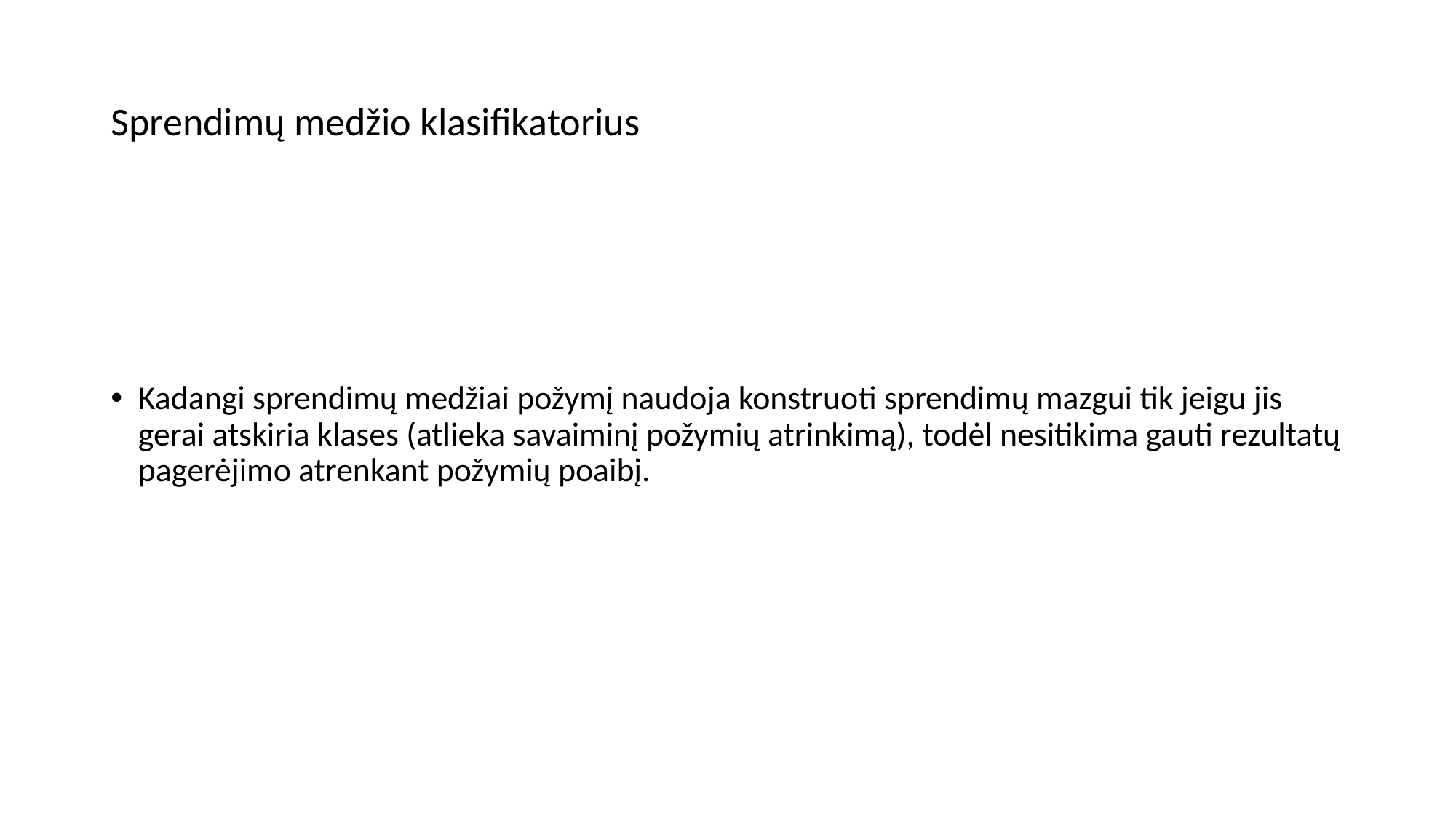

# Sprendimų medžio klasifikatorius

Kadangi sprendimų medžiai požymį naudoja konstruoti sprendimų mazgui tik jeigu jis gerai atskiria klases (atlieka savaiminį požymių atrinkimą), todėl nesitikima gauti rezultatų pagerėjimo atrenkant požymių poaibį.